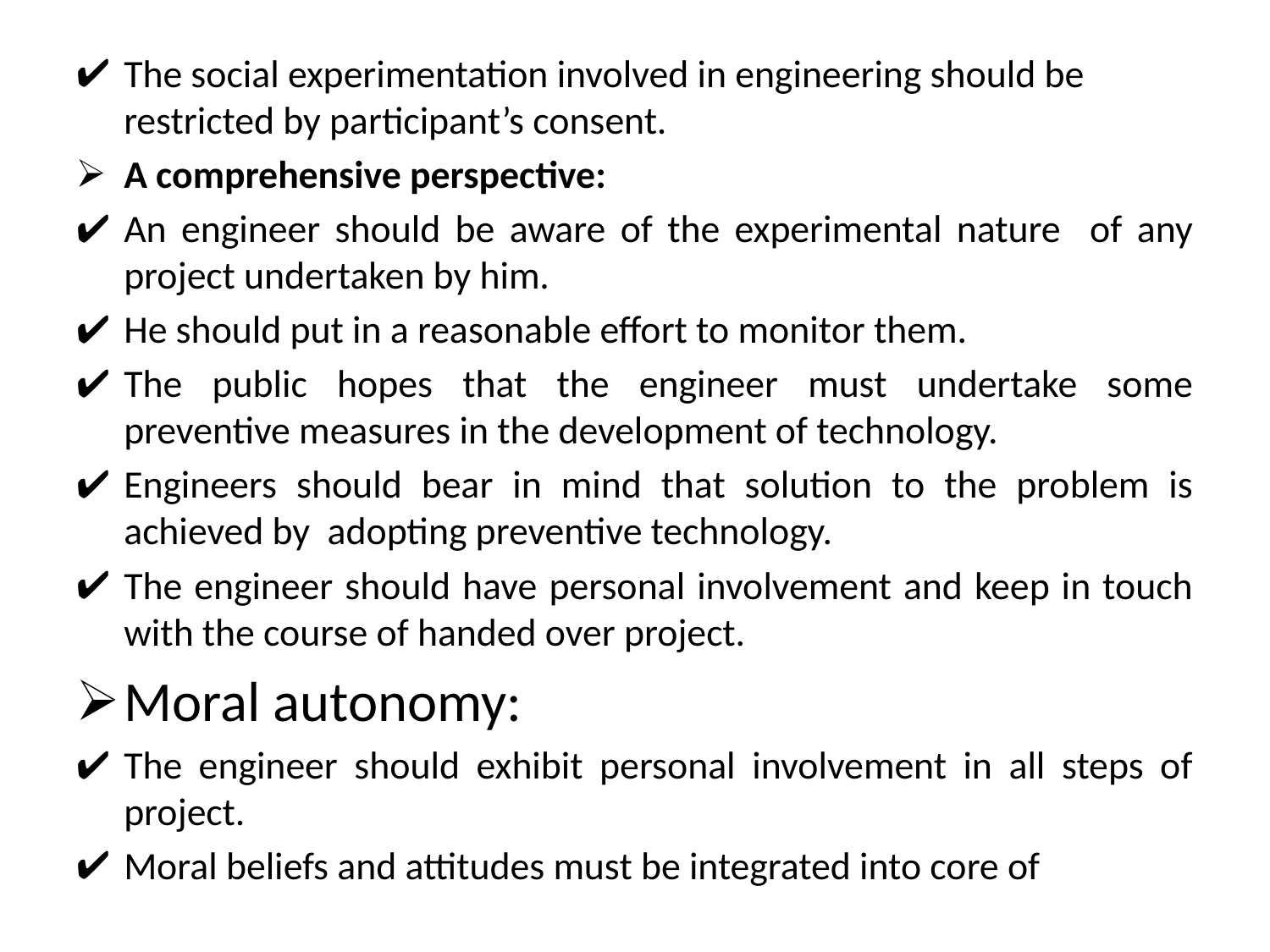

The social experimentation involved in engineering should be restricted by participant’s consent.
A comprehensive perspective:
An engineer should be aware of the experimental nature  of any project undertaken by him.
He should put in a reasonable effort to monitor them.
The public hopes that the engineer must undertake some preventive measures in the development of technology.
Engineers should bear in mind that solution to the problem is achieved by  adopting preventive technology.
The engineer should have personal involvement and keep in touch with the course of handed over project.
Moral autonomy:
The engineer should exhibit personal involvement in all steps of project.
Moral beliefs and attitudes must be integrated into core of